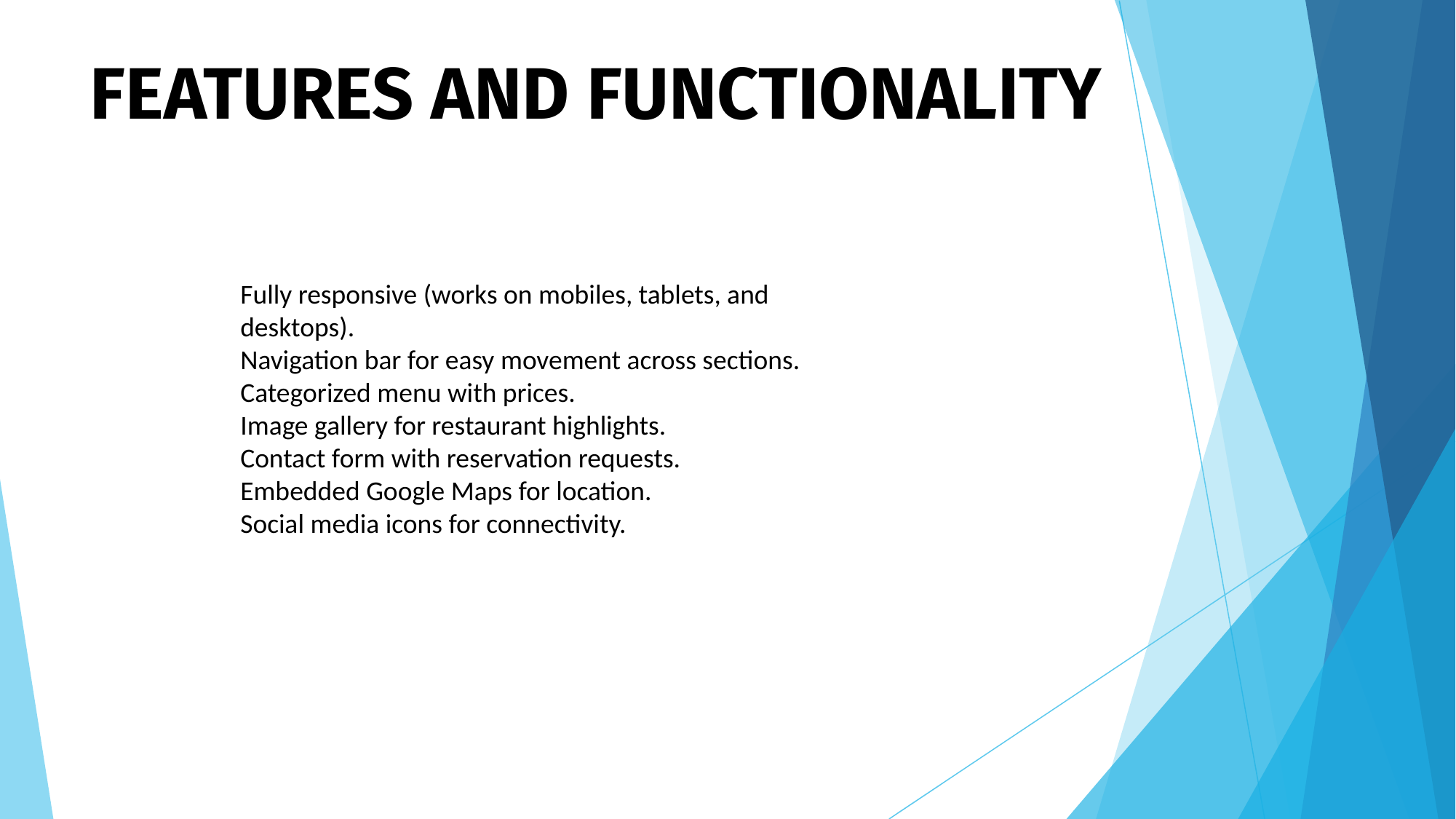

# FEATURES AND FUNCTIONALITY
Fully responsive (works on mobiles, tablets, and desktops).
Navigation bar for easy movement across sections.
Categorized menu with prices.
Image gallery for restaurant highlights.
Contact form with reservation requests.
Embedded Google Maps for location.
Social media icons for connectivity.